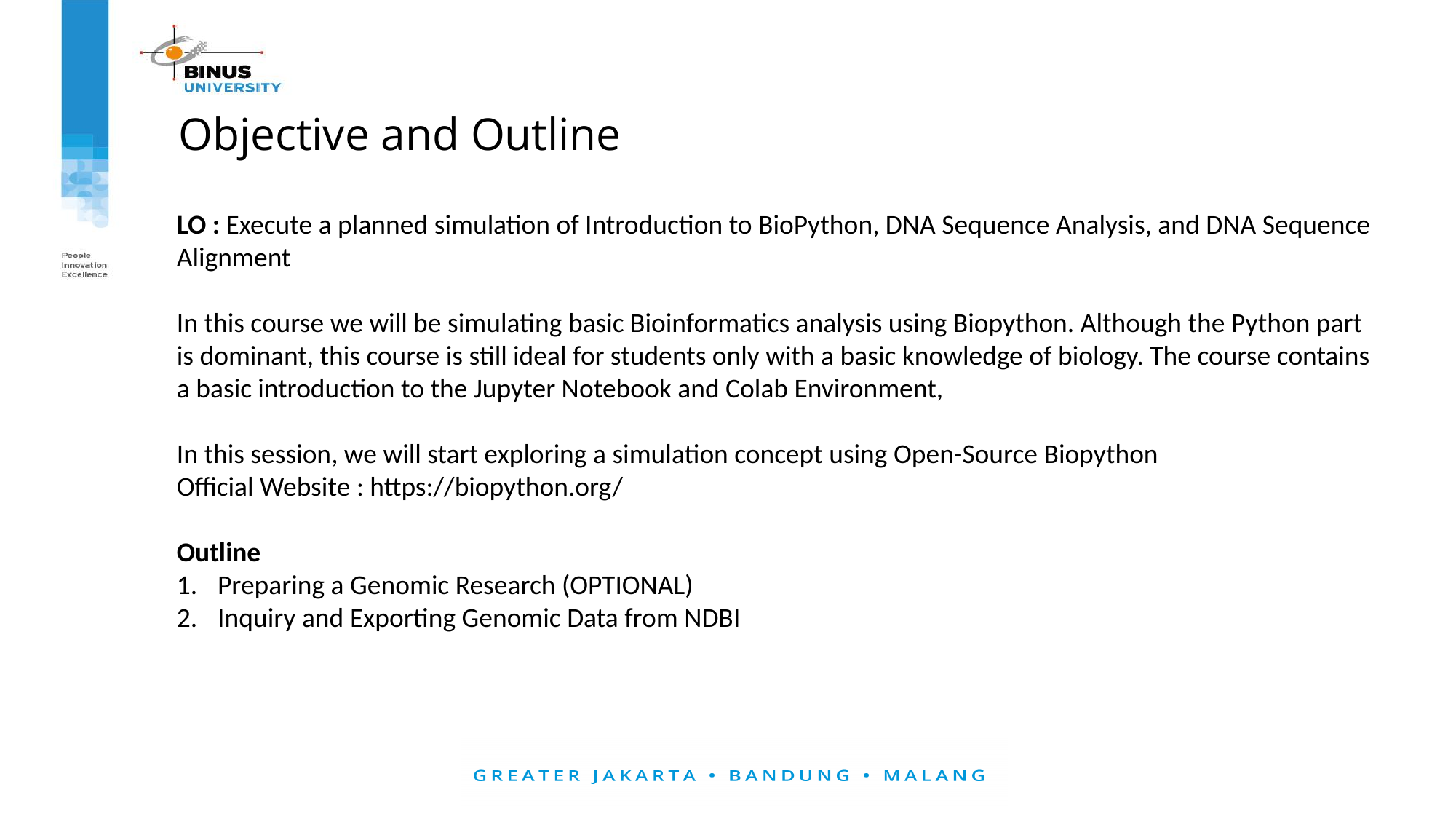

# Objective and Outline
LO : Execute a planned simulation of Introduction to BioPython, DNA Sequence Analysis, and DNA Sequence Alignment

In this course we will be simulating basic Bioinformatics analysis using Biopython. Although the Python part is dominant, this course is still ideal for students only with a basic knowledge of biology. The course contains a basic introduction to the Jupyter Notebook and Colab Environment,

In this session, we will start exploring a simulation concept using Open-Source Biopython
Official Website : https://biopython.org/

Outline
Preparing a Genomic Research (OPTIONAL)
Inquiry and Exporting Genomic Data from NDBI